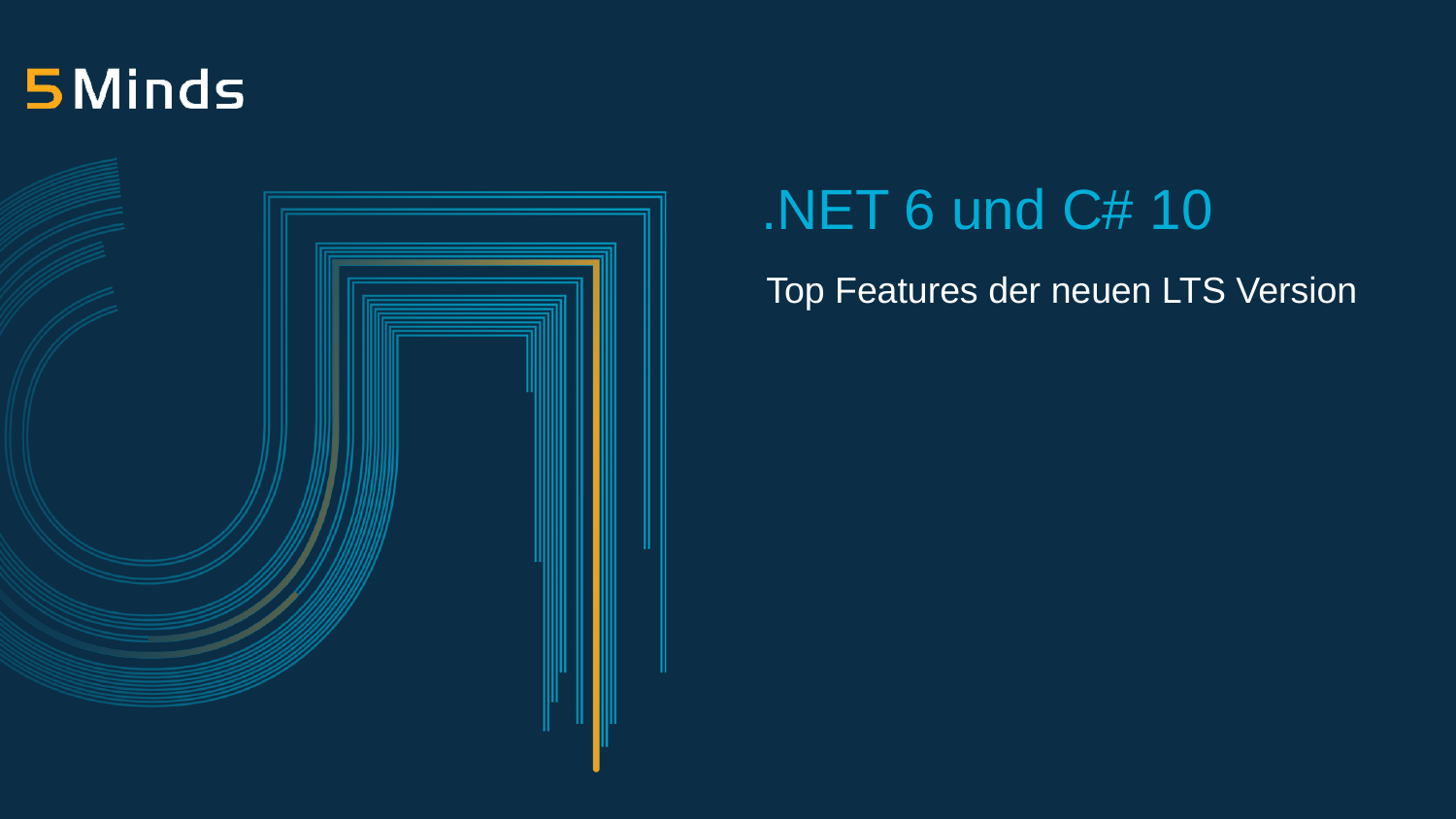

# .NET 6 und C# 10
Top Features der neuen LTS Version